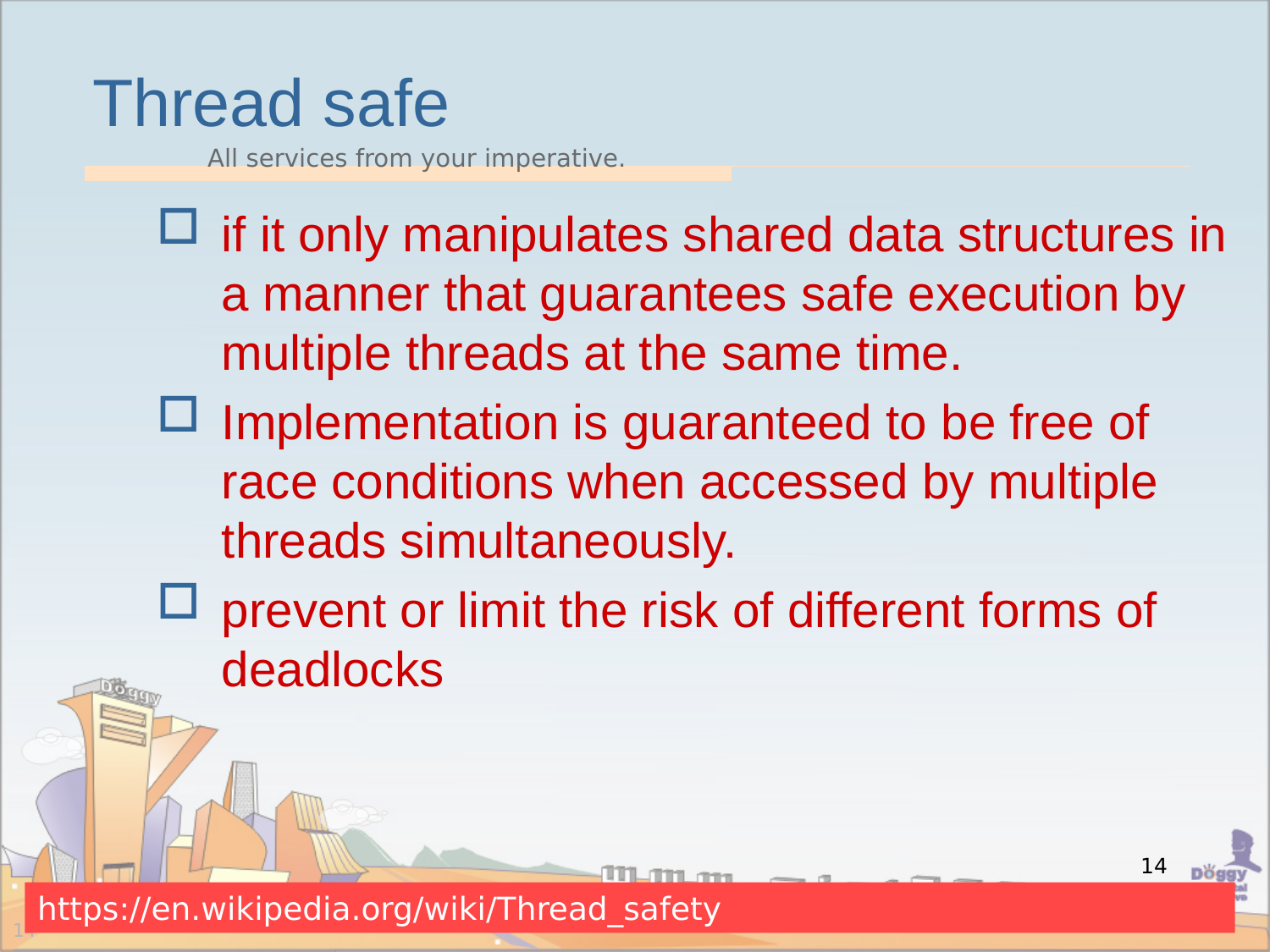

# Thread safe
if it only manipulates shared data structures in a manner that guarantees safe execution by multiple threads at the same time.
Implementation is guaranteed to be free of race conditions when accessed by multiple threads simultaneously.
prevent or limit the risk of different forms of deadlocks
14
https://en.wikipedia.org/wiki/Thread_safety